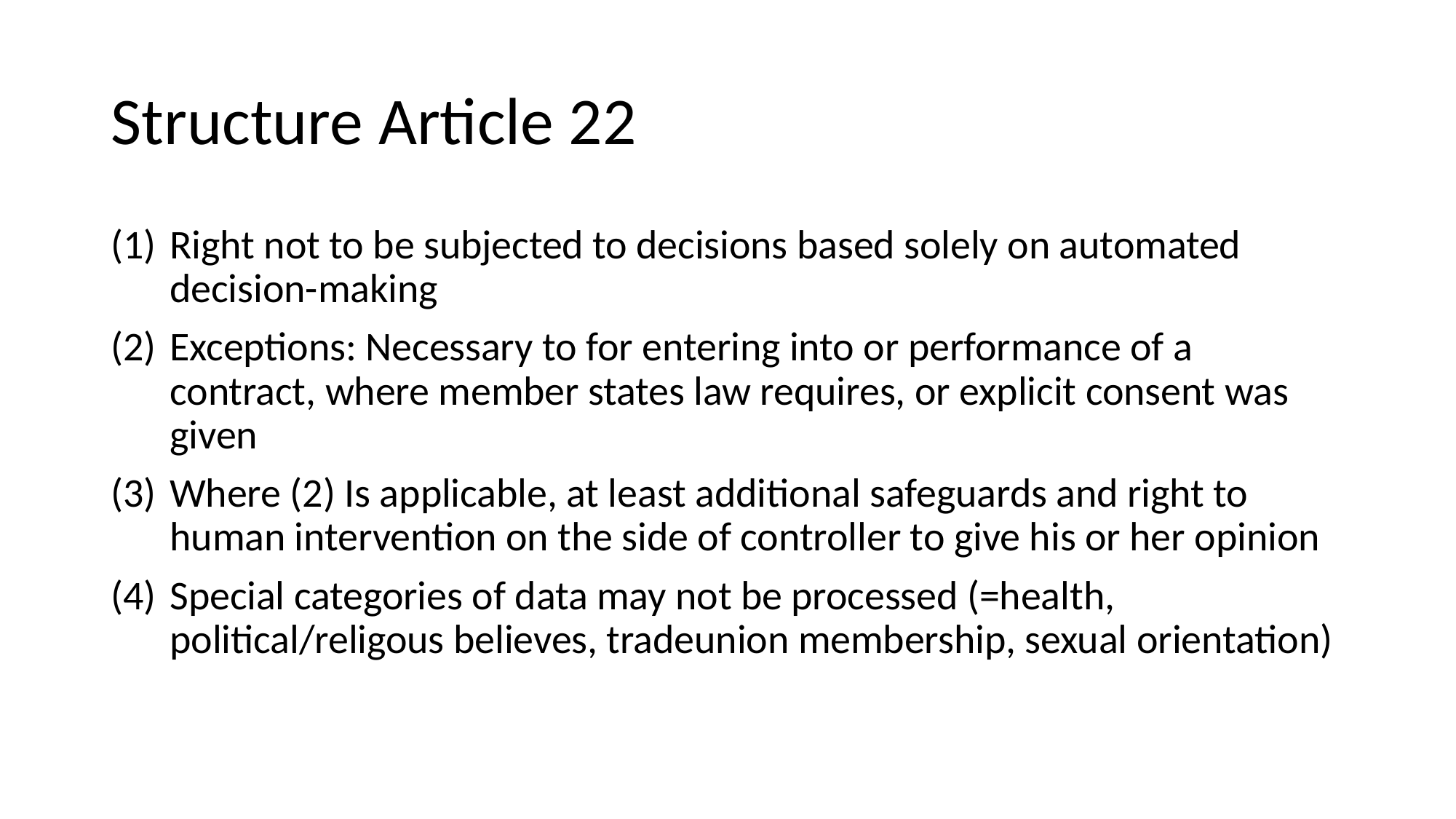

# Structure Article 22
Right not to be subjected to decisions based solely on automated decision-making
Exceptions: Necessary to for entering into or performance of a contract, where member states law requires, or explicit consent was given
Where (2) Is applicable, at least additional safeguards and right to human intervention on the side of controller to give his or her opinion
Special categories of data may not be processed (=health, political/religous believes, tradeunion membership, sexual orientation)